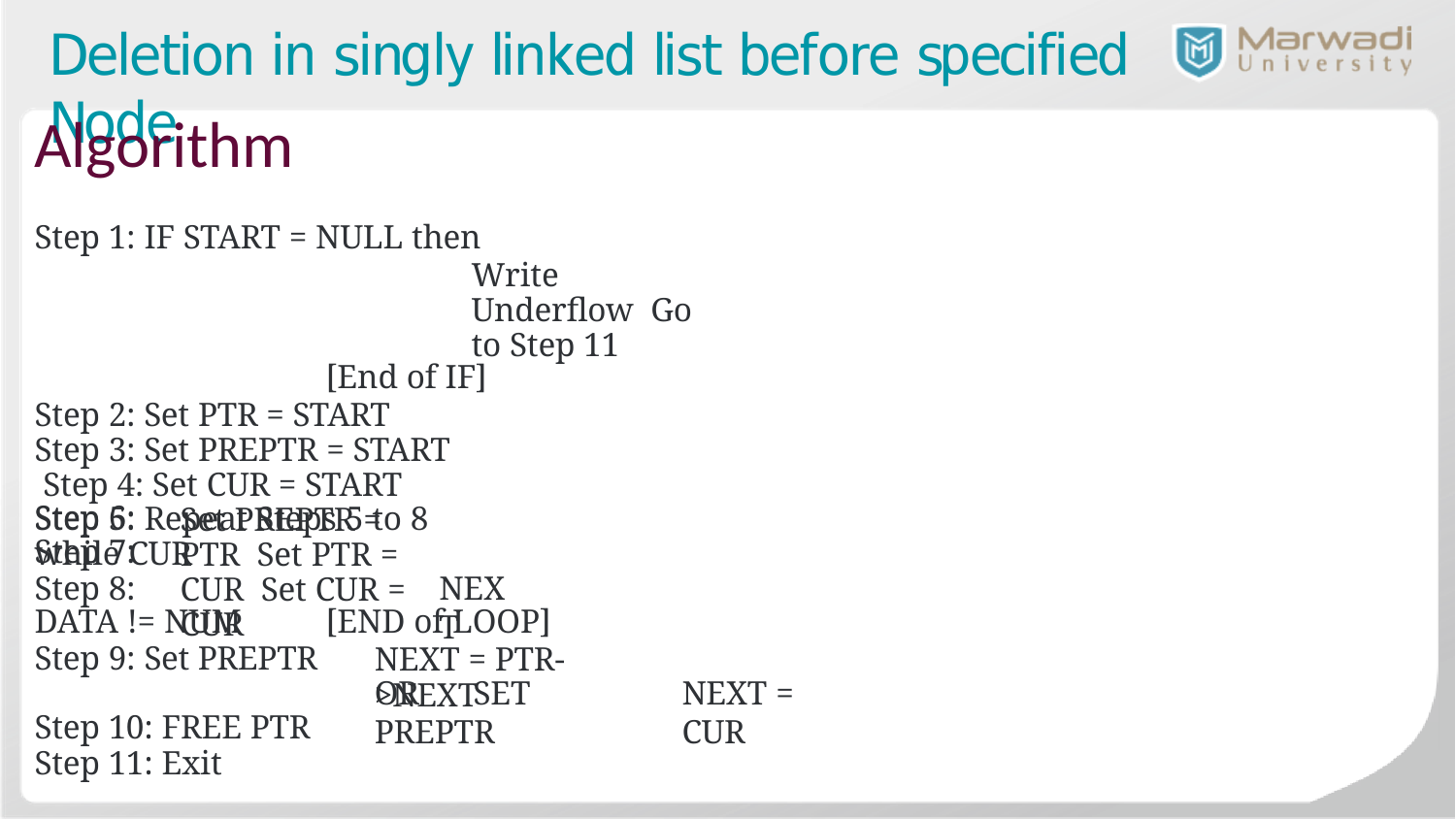

# Deletion in singly linked list before specified Node
Algorithm
Step 1: IF START = NULL then
Write Underflow  Go to Step 11
[End of IF]
Step 2: Set PTR = START  Step 3: Set PREPTR = START  Step 4: Set CUR = START
Step 5: Repeat Steps 5 to 8 while CUR	DATA != NUM
Step 6:
Step 7:
Step 8:
Set PREPTR = PTR  Set PTR = CUR  Set CUR = CUR
NEXT
[END of LOOP]
NEXT = PTR->NEXT
Step 9: Set PREPTR
OR	SET PREPTR
NEXT = CUR
Step 10: FREE PTR
Step 11: Exit